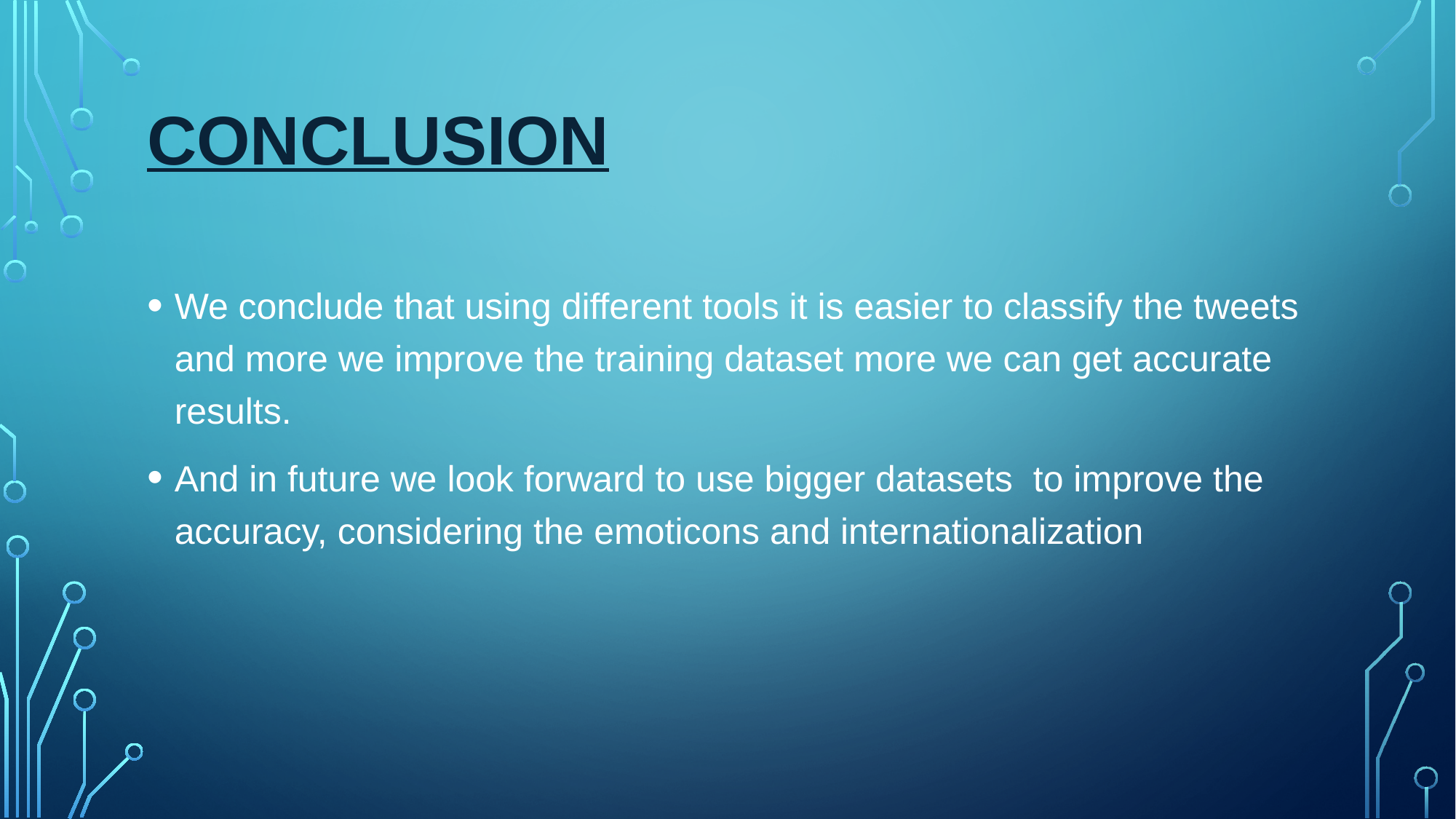

# conclusion
We conclude that using different tools it is easier to classify the tweets and more we improve the training dataset more we can get accurate results.
And in future we look forward to use bigger datasets  to improve the accuracy, considering the emoticons and internationalization